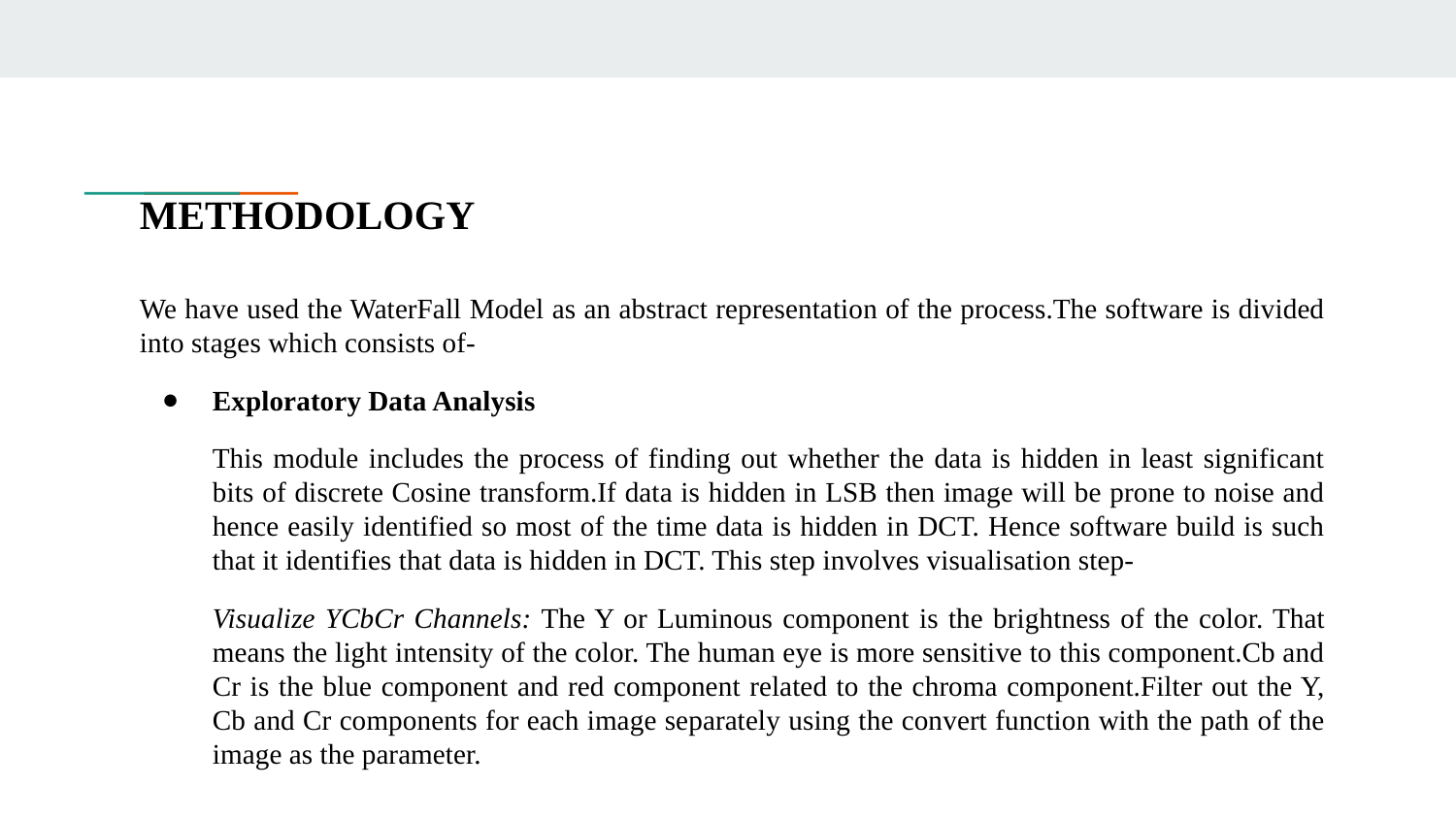

# METHODOLOGY
We have used the WaterFall Model as an abstract representation of the process.The software is divided into stages which consists of-
Exploratory Data Analysis
This module includes the process of finding out whether the data is hidden in least significant bits of discrete Cosine transform.If data is hidden in LSB then image will be prone to noise and hence easily identified so most of the time data is hidden in DCT. Hence software build is such that it identifies that data is hidden in DCT. This step involves visualisation step-
Visualize YCbCr Channels: The Y or Luminous component is the brightness of the color. That means the light intensity of the color. The human eye is more sensitive to this component.Cb and Cr is the blue component and red component related to the chroma component.Filter out the Y, Cb and Cr components for each image separately using the convert function with the path of the image as the parameter.